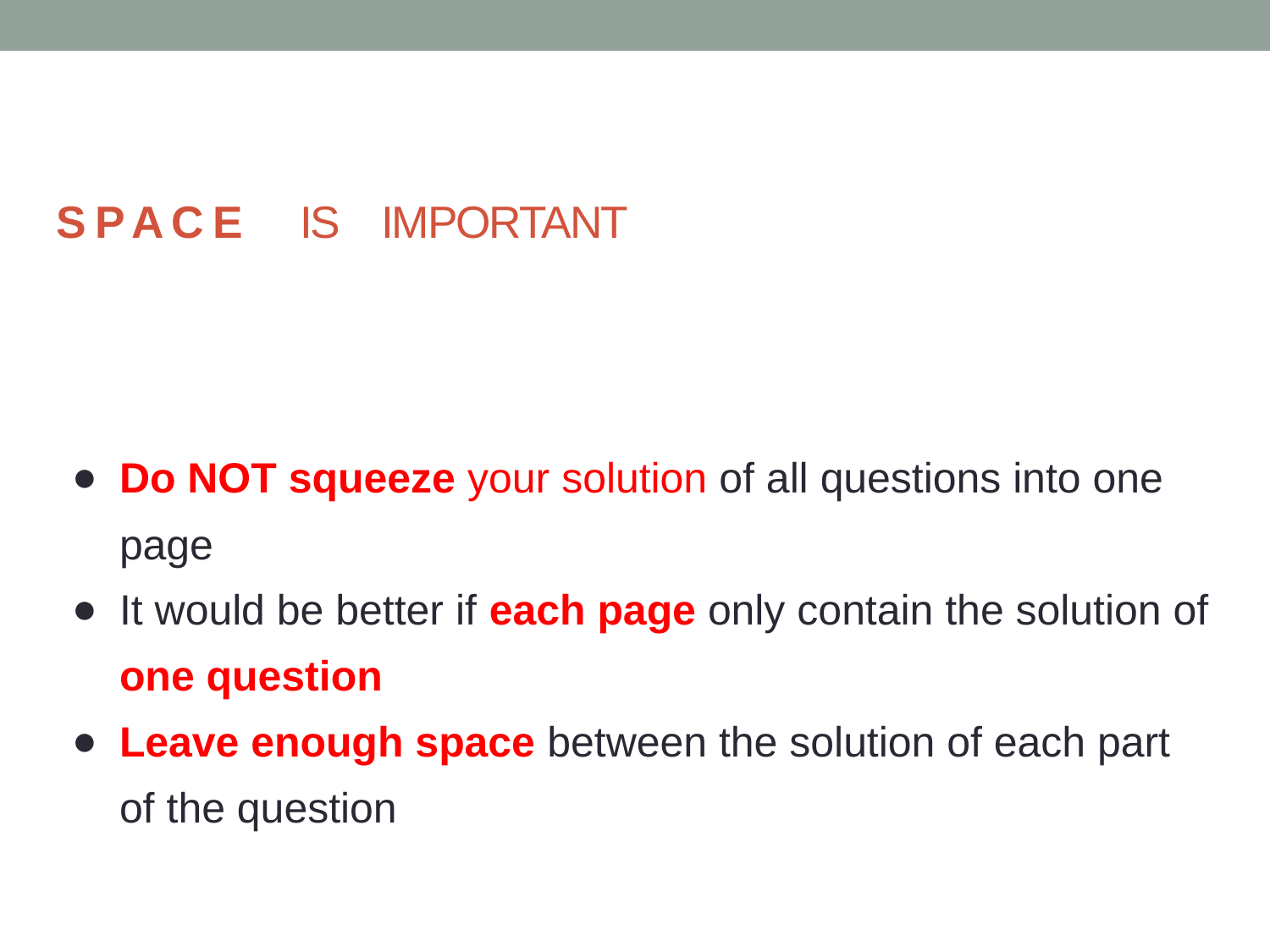

# S P A C E 		IS 		IMPORTANT
Do NOT squeeze your solution of all questions into one page
It would be better if each page only contain the solution of one question
Leave enough space between the solution of each part of the question